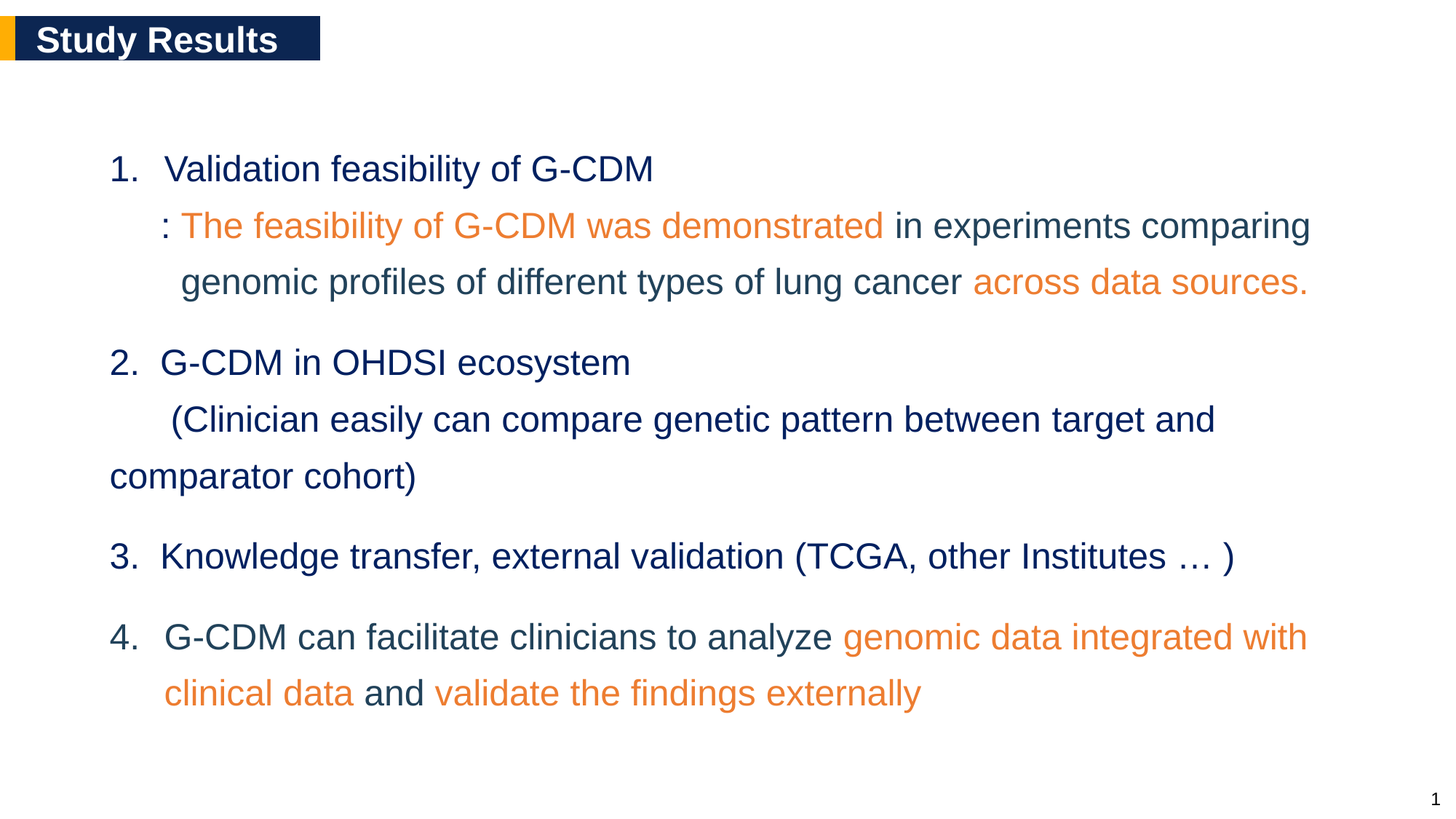

Study Results

Validation feasibility of G-CDM
   : The feasibility of G-CDM was demonstrated in experiments comparing
     genomic profiles of different types of lung cancer across data sources.

2.  G-CDM in OHDSI ecosystem
      (Clinician easily can compare genetic pattern between target and comparator cohort)

3.  Knowledge transfer, external validation (TCGA, other Institutes … )

G-CDM can facilitate clinicians to analyze genomic data integrated with clinical data and validate the findings externally
1